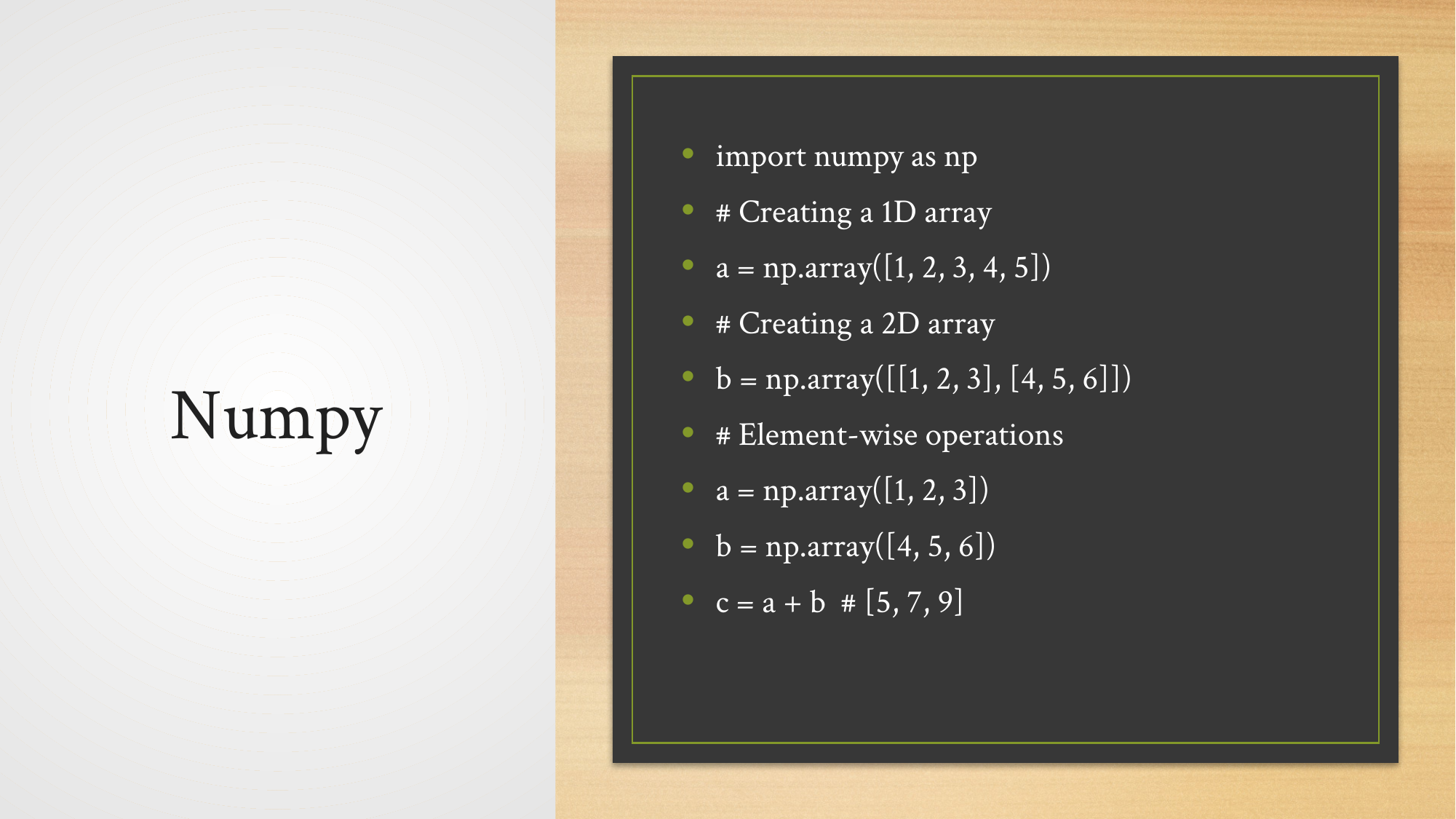

# Numpy

import numpy as np
# Creating a 1D array
a = np.array([1, 2, 3, 4, 5])
# Creating a 2D array
b = np.array([[1, 2, 3], [4, 5, 6]])
# Element-wise operations
a = np.array([1, 2, 3])
b = np.array([4, 5, 6])
c = a + b  # [5, 7, 9]